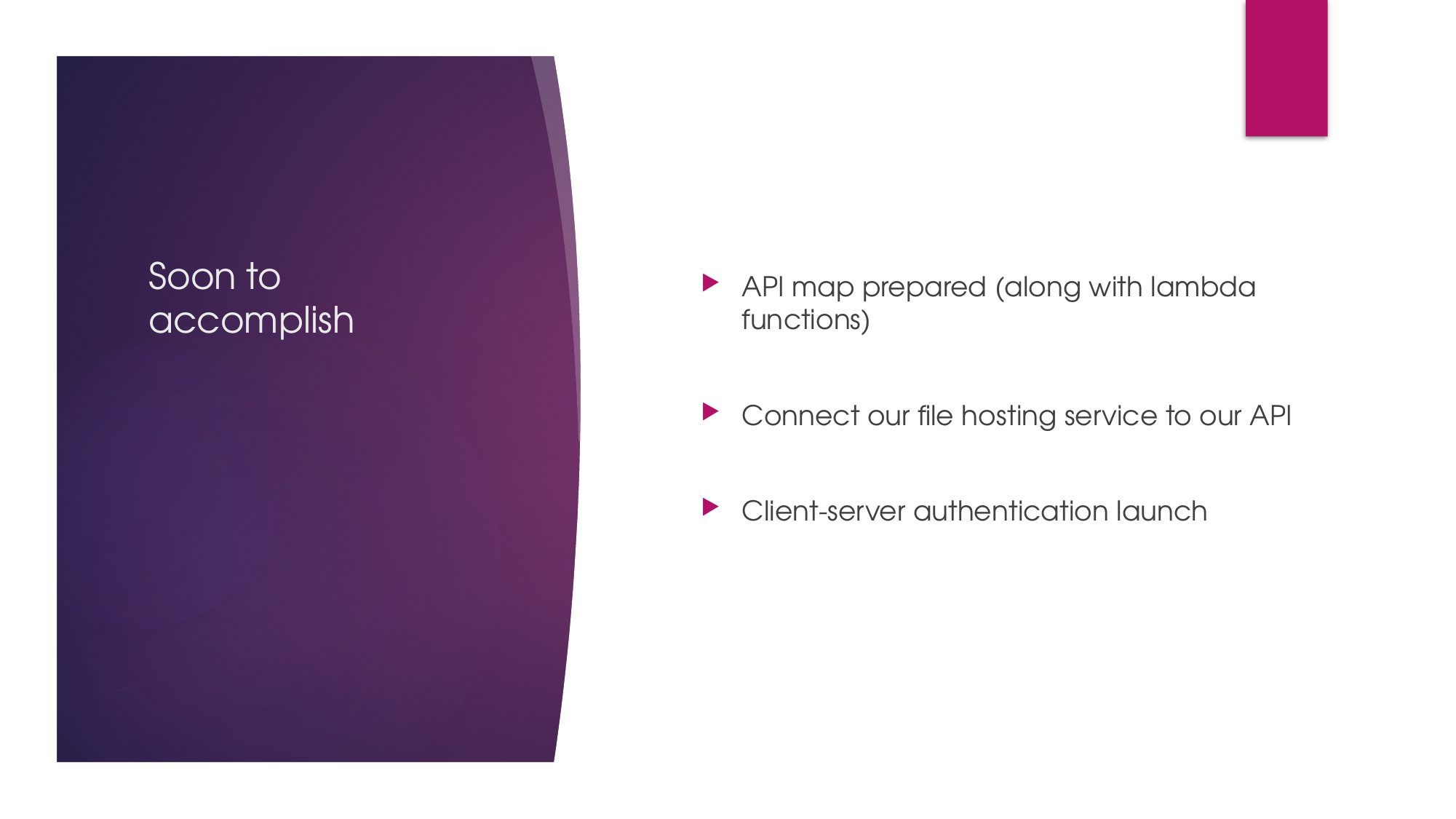

# Soon to accomplish
API map prepared (along with lambda functions)

Connect our file hosting service to our API

Client-server authentication launch